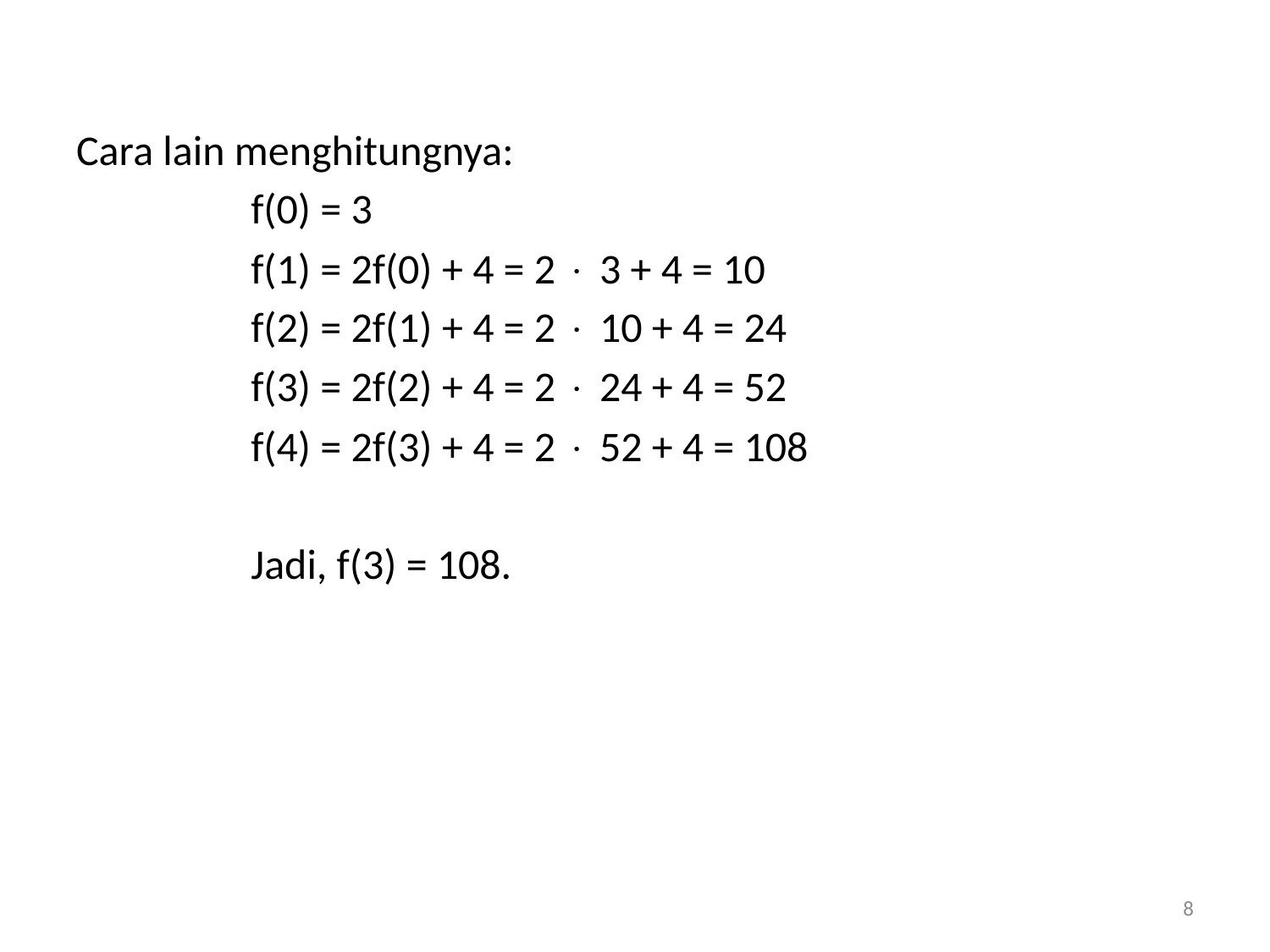

Cara lain menghitungnya:
		f(0) = 3
		f(1) = 2f(0) + 4 = 2 ⋅ 3 + 4 = 10
		f(2) = 2f(1) + 4 = 2 ⋅ 10 + 4 = 24
		f(3) = 2f(2) + 4 = 2 ⋅ 24 + 4 = 52
		f(4) = 2f(3) + 4 = 2 ⋅ 52 + 4 = 108

		Jadi, f(3) = 108.
8